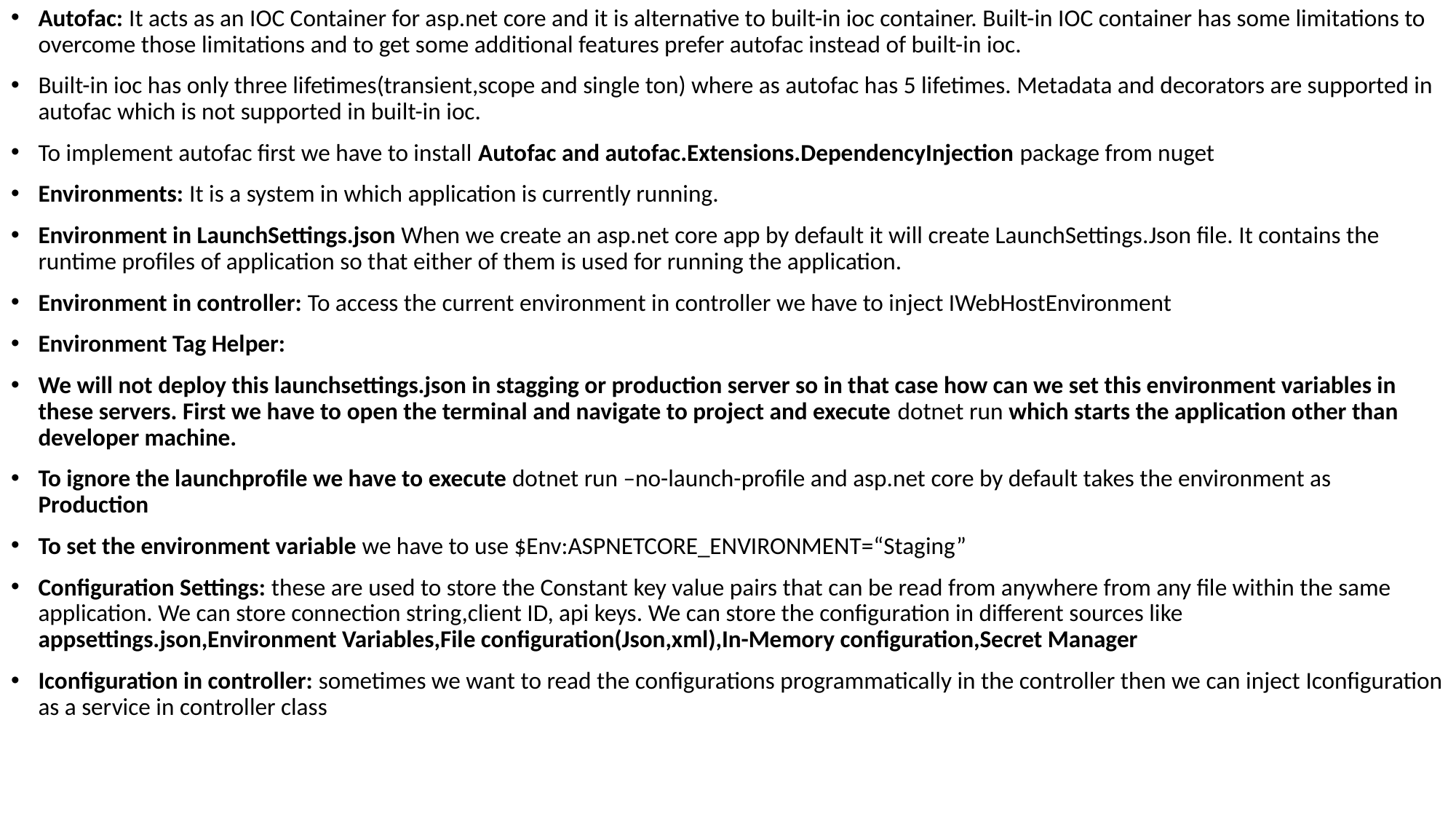

Autofac: It acts as an IOC Container for asp.net core and it is alternative to built-in ioc container. Built-in IOC container has some limitations to overcome those limitations and to get some additional features prefer autofac instead of built-in ioc.
Built-in ioc has only three lifetimes(transient,scope and single ton) where as autofac has 5 lifetimes. Metadata and decorators are supported in autofac which is not supported in built-in ioc.
To implement autofac first we have to install Autofac and autofac.Extensions.DependencyInjection package from nuget
Environments: It is a system in which application is currently running.
Environment in LaunchSettings.json When we create an asp.net core app by default it will create LaunchSettings.Json file. It contains the runtime profiles of application so that either of them is used for running the application.
Environment in controller: To access the current environment in controller we have to inject IWebHostEnvironment
Environment Tag Helper:
We will not deploy this launchsettings.json in stagging or production server so in that case how can we set this environment variables in these servers. First we have to open the terminal and navigate to project and execute dotnet run which starts the application other than developer machine.
To ignore the launchprofile we have to execute dotnet run –no-launch-profile and asp.net core by default takes the environment as Production
To set the environment variable we have to use $Env:ASPNETCORE_ENVIRONMENT=“Staging”
Configuration Settings: these are used to store the Constant key value pairs that can be read from anywhere from any file within the same application. We can store connection string,client ID, api keys. We can store the configuration in different sources like appsettings.json,Environment Variables,File configuration(Json,xml),In-Memory configuration,Secret Manager
Iconfiguration in controller: sometimes we want to read the configurations programmatically in the controller then we can inject Iconfiguration as a service in controller class